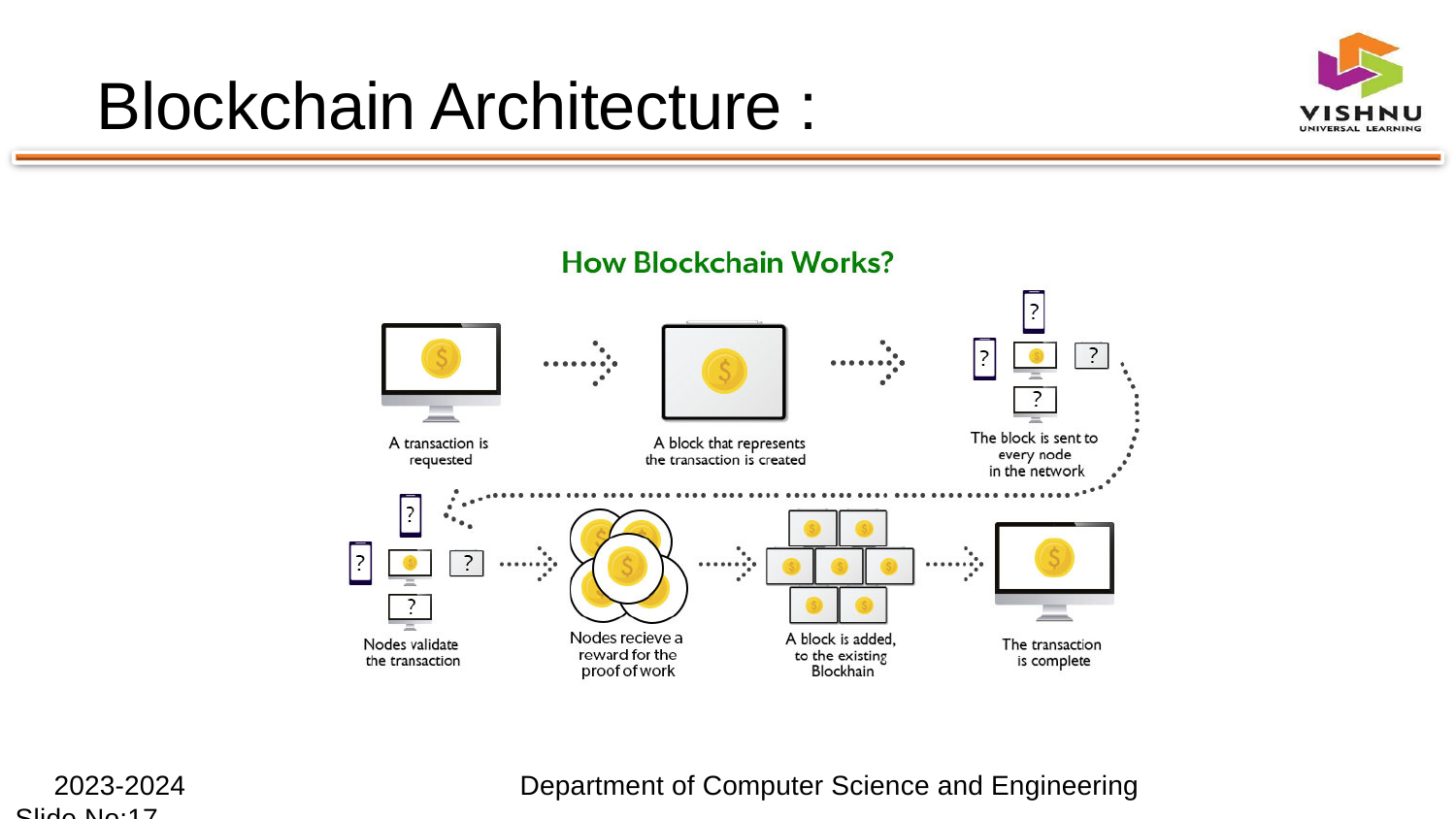

Blockchain Architecture :

      2023-2024                                           Department of Computer Science and Engineering		                  Slide No:17